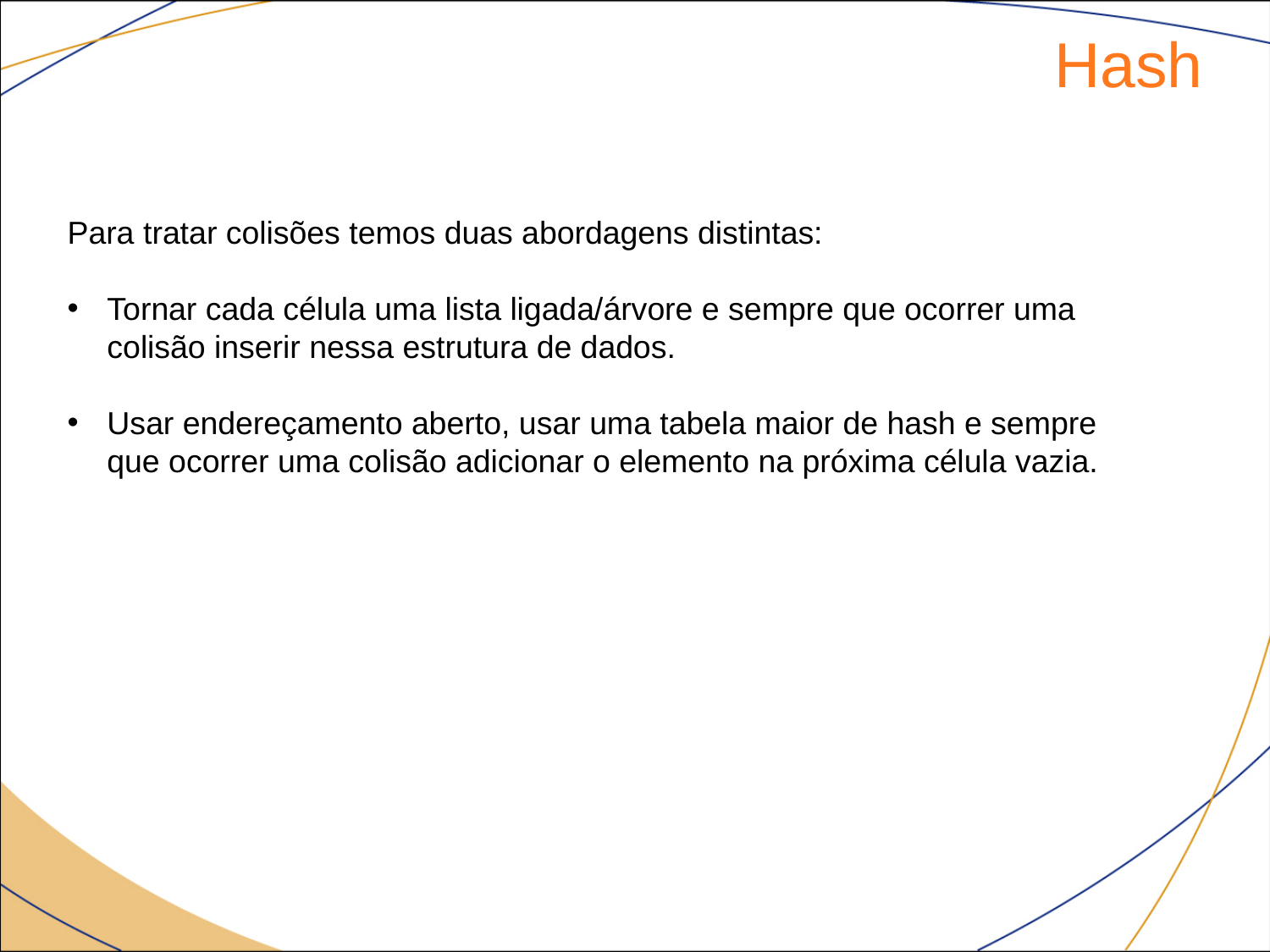

Hash
Para tratar colisões temos duas abordagens distintas:

Tornar cada célula uma lista ligada/árvore e sempre que ocorrer uma colisão inserir nessa estrutura de dados.

Usar endereçamento aberto, usar uma tabela maior de hash e sempre que ocorrer uma colisão adicionar o elemento na próxima célula vazia.